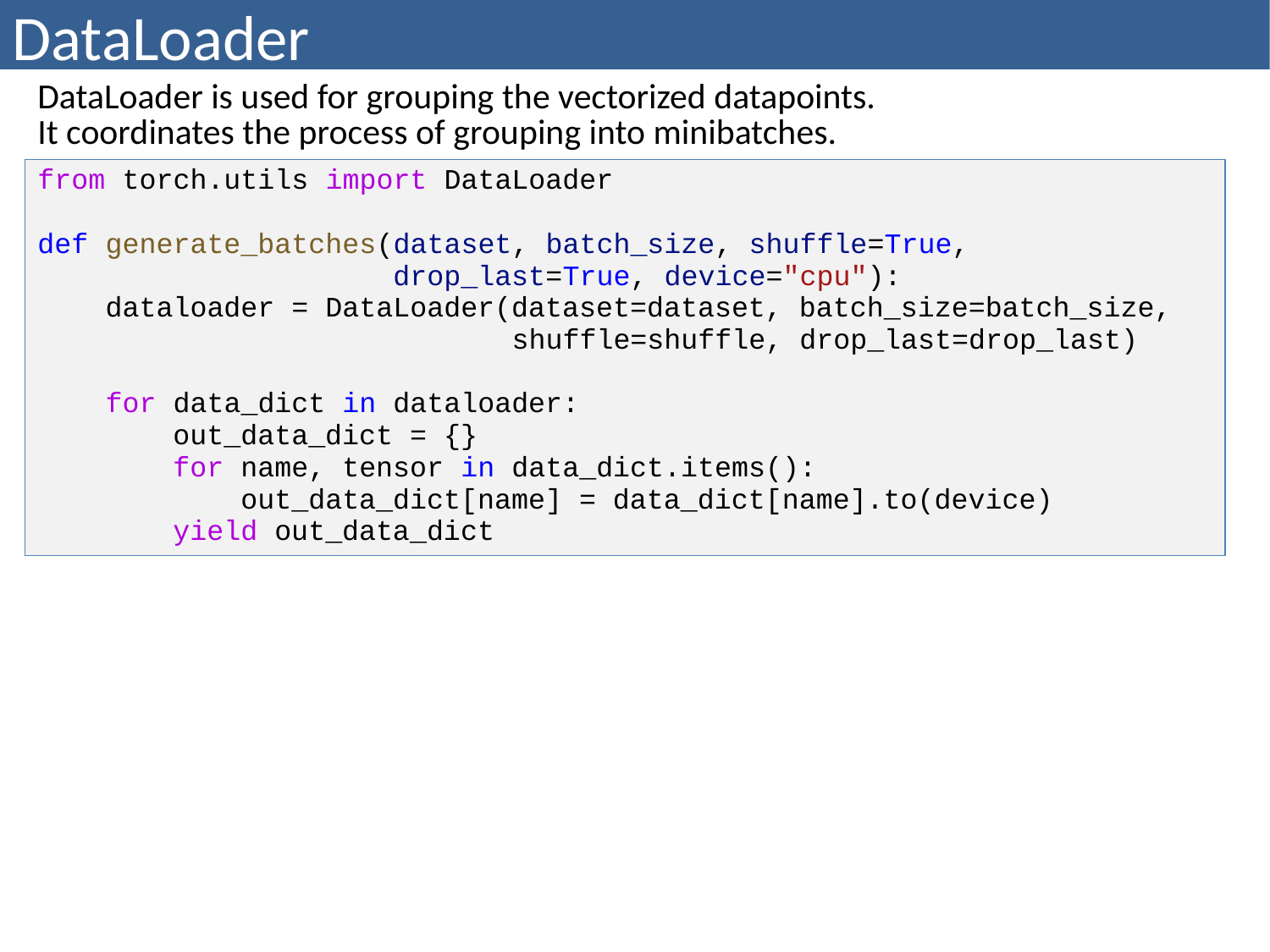

# DataLoader
| DataLoader is used for grouping the vectorized datapoints. It coordinates the process of grouping into minibatches. |
| --- |
| from torch.utils import DataLoader def generate\_batches(dataset, batch\_size, shuffle=True, drop\_last=True, device="cpu"): dataloader = DataLoader(dataset=dataset, batch\_size=batch\_size, shuffle=shuffle, drop\_last=drop\_last) for data\_dict in dataloader: out\_data\_dict = {} for name, tensor in data\_dict.items(): out\_data\_dict[name] = data\_dict[name].to(device) yield out\_data\_dict |